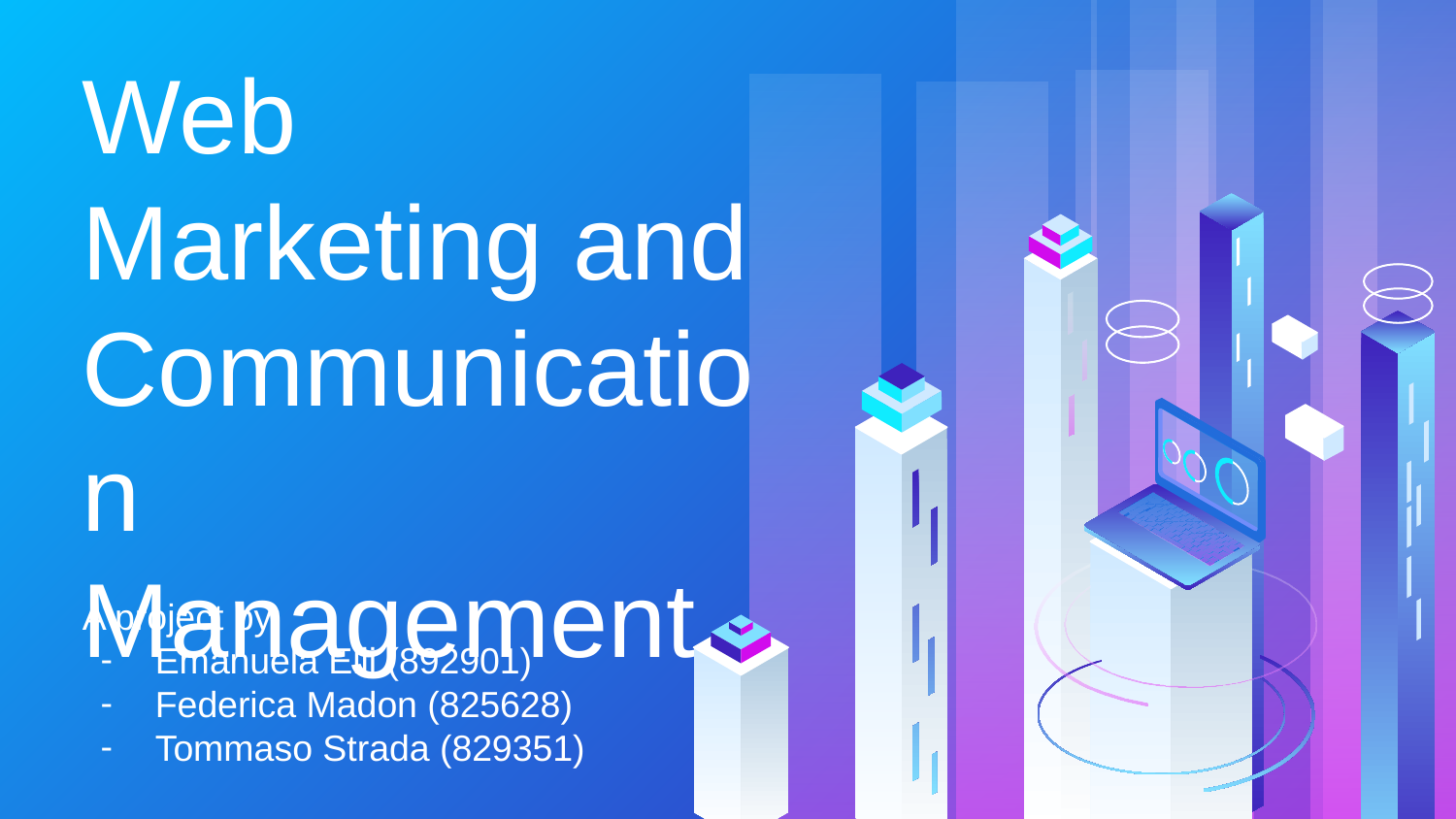

# Web Marketing and Communication Management
A project by:
Emanuela Elli (892901)
Federica Madon (825628)
Tommaso Strada (829351)